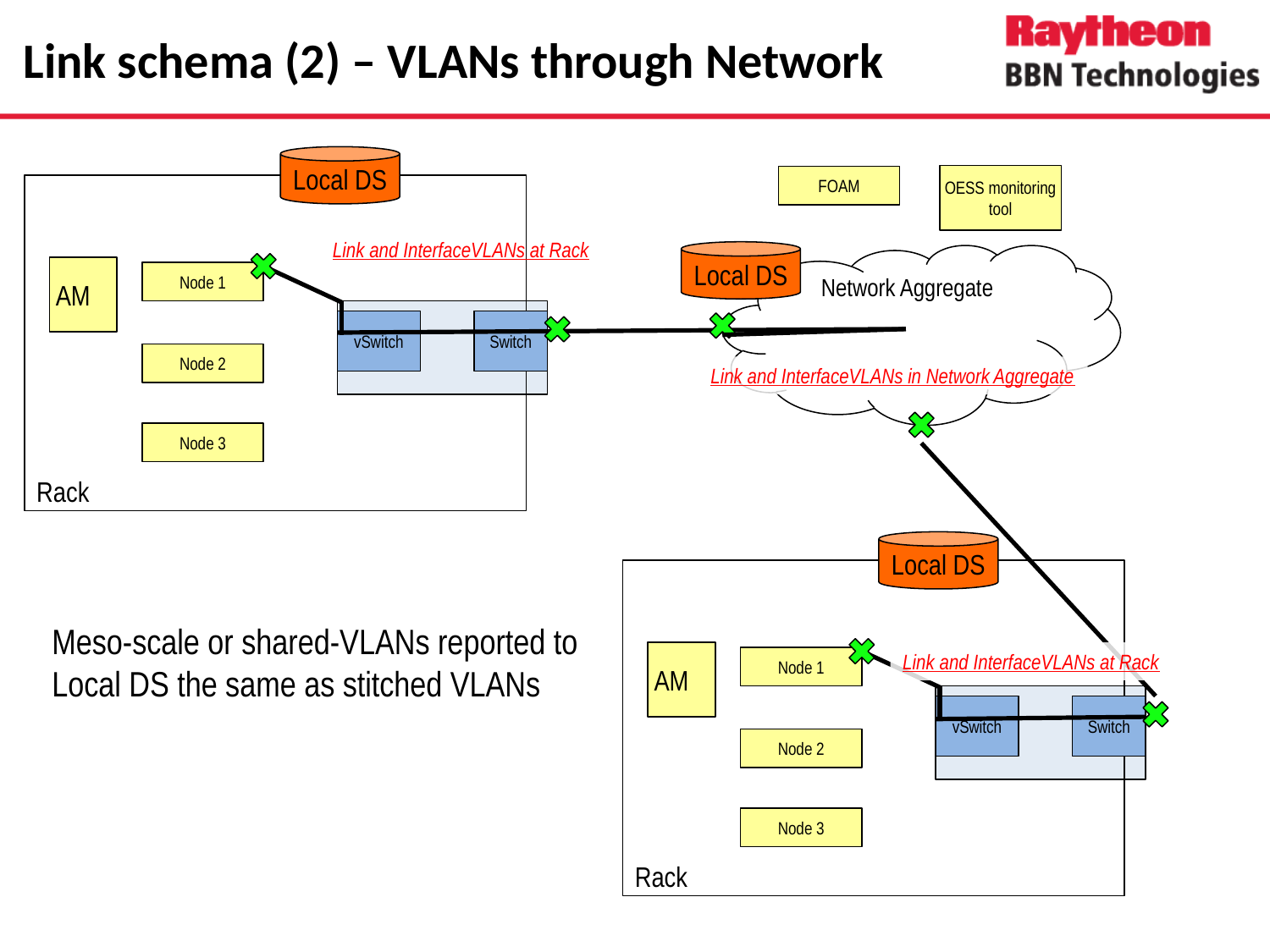

# Link schema (2) – VLANs through Network
Local DS

   Rack
 AM
Node 1

vSwitch
Switch
Node 2
Node 3
OESS monitoring tool
FOAM
Link and InterfaceVLANs at Rack
Local DS
Network Aggregate

Link and InterfaceVLANs in Network Aggregate

Local DS

   Rack
Meso-scale or shared-VLANs reported to Local DS the same as stitched VLANs

 AM
Link and InterfaceVLANs at Rack
Node 1

vSwitch

Switch
Node 2
Node 3